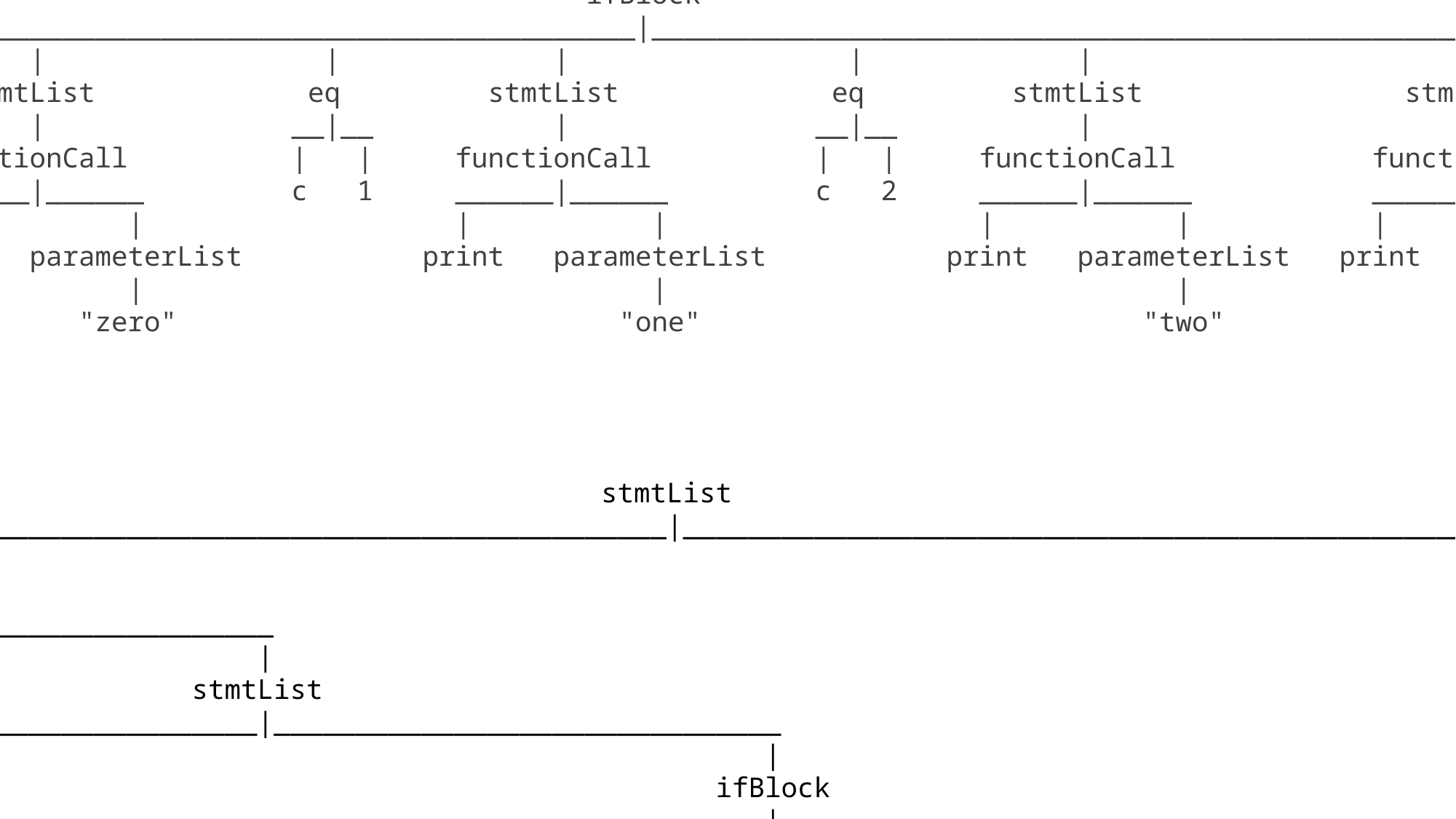

stmtList
     _________________________________________________________________________|__________________________________________________________________________
     |                                         |                                                                                                        |
  varDec                                   whileBlock                                                                                             functionCall
 ____|____        _____________________________|______________________________                                                                    ______|______
 |       |        |                                                          |                                                                    |           |
int   idList     lt                                                      stmtList                                                               print   parameterList
         |      __|__                                                        |                                                                                |
       assign   |   |                                                     ifBlock                                                                           "..."
       __|__    c   6     ___________________________________________________|___________________________________________________
       |   |              |             |                 |             |                 |             |                       |
       c   0             eq         stmtList             eq         stmtList             eq         stmtList                stmtList
                        __|__           |               __|__           |               __|__           |                       |
                        |   |     functionCall          |   |     functionCall          |   |     functionCall            functionCall
                        c   0     ______|______         c   1     ______|______         c   2     ______|______           ______|______
                                  |           |                   |           |                   |           |           |           |
                                print   parameterList           print   parameterList           print   parameterList   print   parameterList
                                              |                               |                               |                       |
                                           "zero"                           "one"                           "two"                 "gabe!!!"
                                                                                                                                                                                                      stmtList
                                  ________________________________________________________________________________________________________________________________________________________________________|_________________________________________________________________________________________________________________________________________________________________________
                                  |                                                                                                         |                                                                                                                                           |                             |                                                            |
                               funcDec                                                                                                   funcDec                                                                                                                                     varDec                      functionCall                                                  forBlock
 _________________________________|_________________________________                                   _____________________________________|_____________________________________                                                                                               _______|_______                ______|_______              _______________________________________|_______________________________________
 |     |            |                                              |                                   |       |              |                                                  |                                                                                               |             |                |            |              |            |                                  |                             |
int   gcd      defParamList                                    stmtList                               int   coPrime      defParamList                                        stmtList                                                                                           int         idList           coPrime   parameterList     varDec          lt                             stmtList                         sp
               _____|______            ____________________________|____________________________                         _____|______             _______________________________|_______________________________                                                                        ______|______                     __|__        ____|____      __|___                               |                             |
               |          |            |                      |                                |                         |          |             |                                                             |                                                                        |           |                     |   |        |       |      |    |                            forBlock                         i
            defParam   defParam     varDec               whileBlock                         return                    defParam   defParam       varDec                                                       ifBlock                                                                  assign      assign                   a   b       int   idList    i   10        _______________________|________________________
             __|___     __|___     ____|____       ___________|___________                     |                       __|___     __|___     _____|______                        _______________________________|________________________________                                     ___|___     ___|___                                       |                    |            |               |                 |
             |    |     |    |     |       |       |                     |                     a                       |    |     |    |     |          |                        |                    |                                         |                                     |     |     |     |                                     assign              varDec          lt          stmtList             sp
            int   a    int   b    int   idList    ne                 stmtList                                         int   a    int   b    int      idList                      ne               stmtList                                  stmtList                                  a   73872   b   5728                                    __|__              ____|____      __|___            |                 |
                                           |     __|__        ___________|___________                                                                   |                      __|___                 |                                         |                                                                                             |   |              |       |      |    |       functionCall           j
                                         temp    |   |        |           |         |                                                                 assign                   |    |           functionCall                               functionCall                                                                                       i   5             int   idList    j   10      ______|_______
                                                 b   0      assign      assign   assign                                                            _____|______               val   1     ____________|____________                     ________|_________                                                                                                               |                  |            |
                                                           ___|____     __|__    ___|___                                                           |          |                           |                       |                     |                |                                                                                                             assign            coPrime   parameterList
                                                           |      |     |   |    |     |                                                          val    functionCall                   print               parameterList             print        parameterList                                                                                                       __|__                           __|__
                                                         temp    mod    a   b    b   temp                                                                _____|______                              _______________|_______________            ___________|____________                                                                                                 |   |                           |   |
                                                                __|__                                                                                    |          |                              |     |     |    |     |      |            |     |     |          |                                                                                                 j   5                           i   j
                                                                |   |                                                                                   gcd   parameterList                     "gcd("   a   ", "   b   ") ="   val           a   "and"   b   "are co-prime!"
                                                                a   b                                                                                             __|__
                                                                                                                                                                  |   |
                                                                                                                                                                  a   b